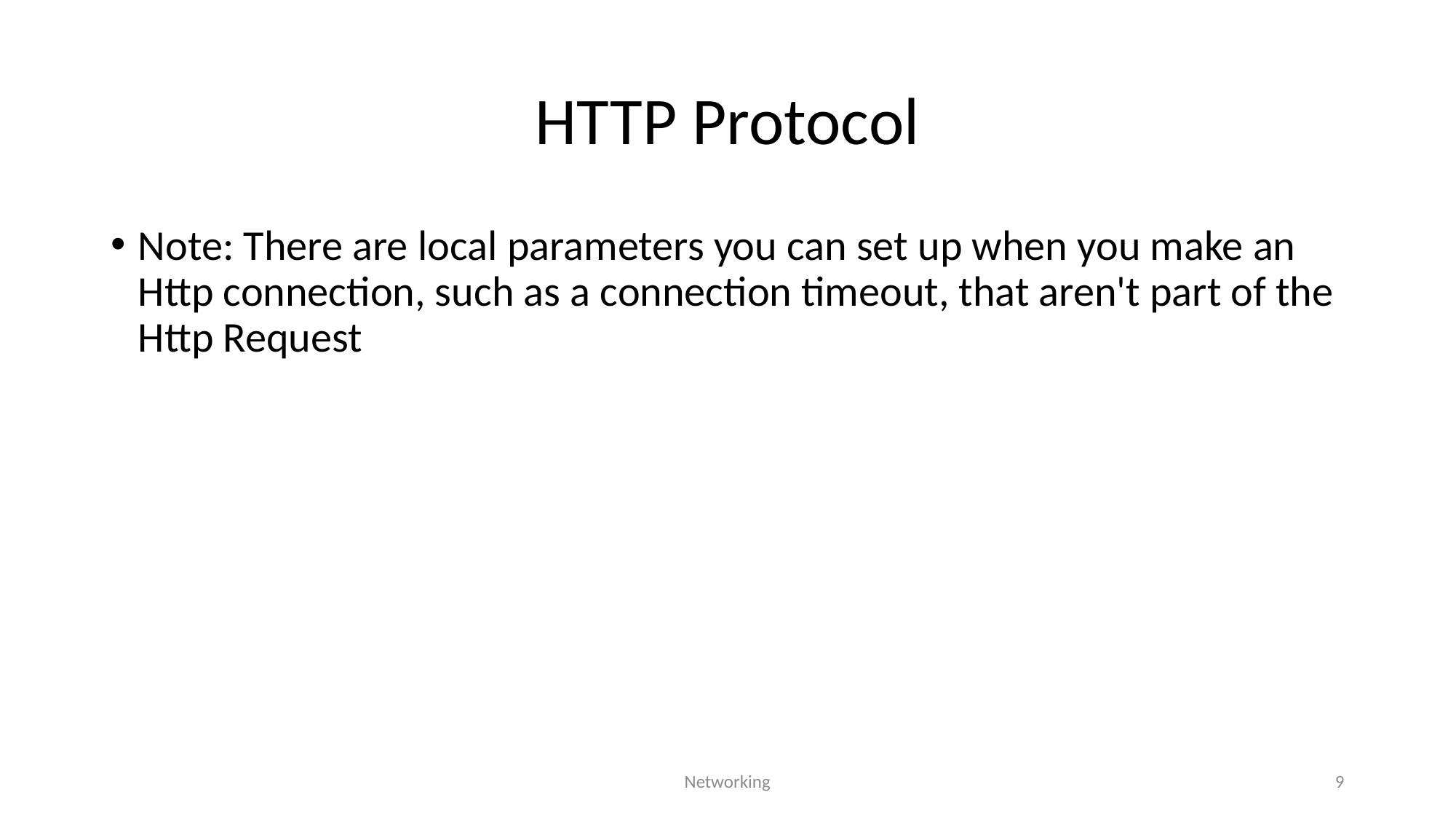

# HTTP Protocol
Note: There are local parameters you can set up when you make an Http connection, such as a connection timeout, that aren't part of the Http Request

Networking
9